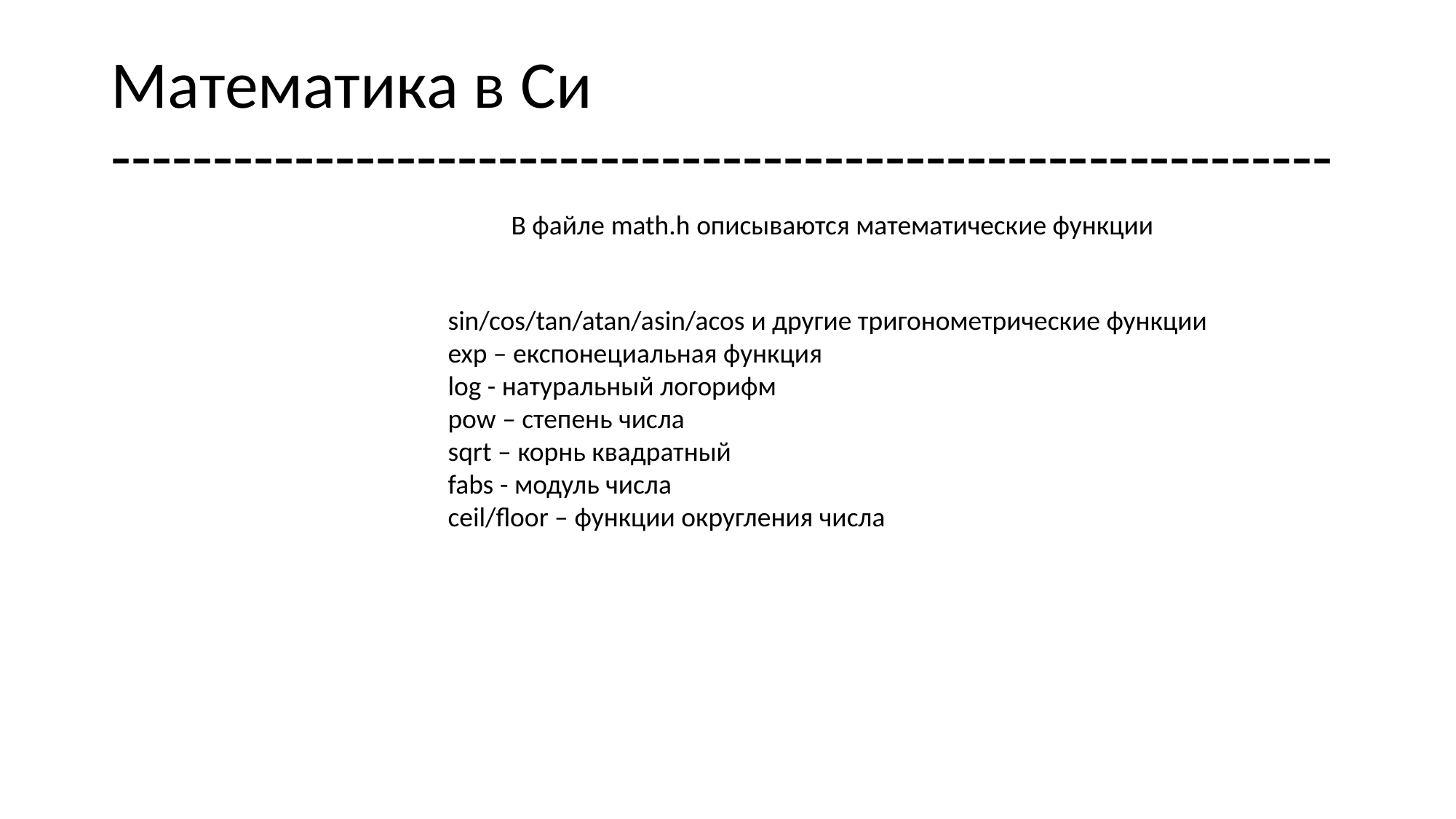

# Математика в Си ------------------------------------------------------------
В файле math.h описываются математические функции
sin/cos/tan/atan/asin/acos и другие тригонометрические функции
exp – експонециальная функция
log - натуральный логорифм
pow – степень числа
sqrt – корнь квадратный
fabs - модуль числа
ceil/floor – функции округления числа